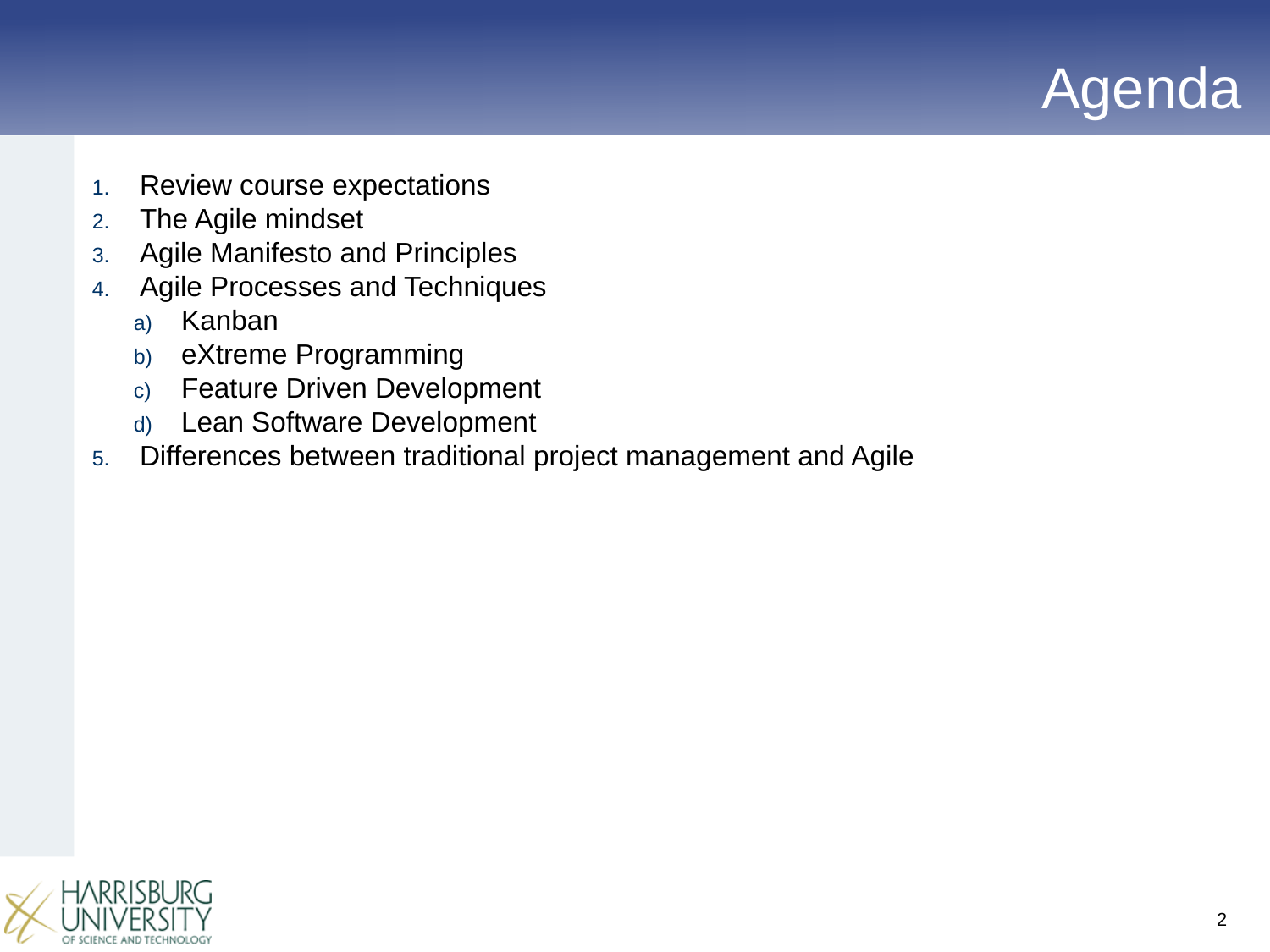

# Agenda
Review course expectations
The Agile mindset
Agile Manifesto and Principles
Agile Processes and Techniques
Kanban
eXtreme Programming
Feature Driven Development
Lean Software Development
Differences between traditional project management and Agile

2